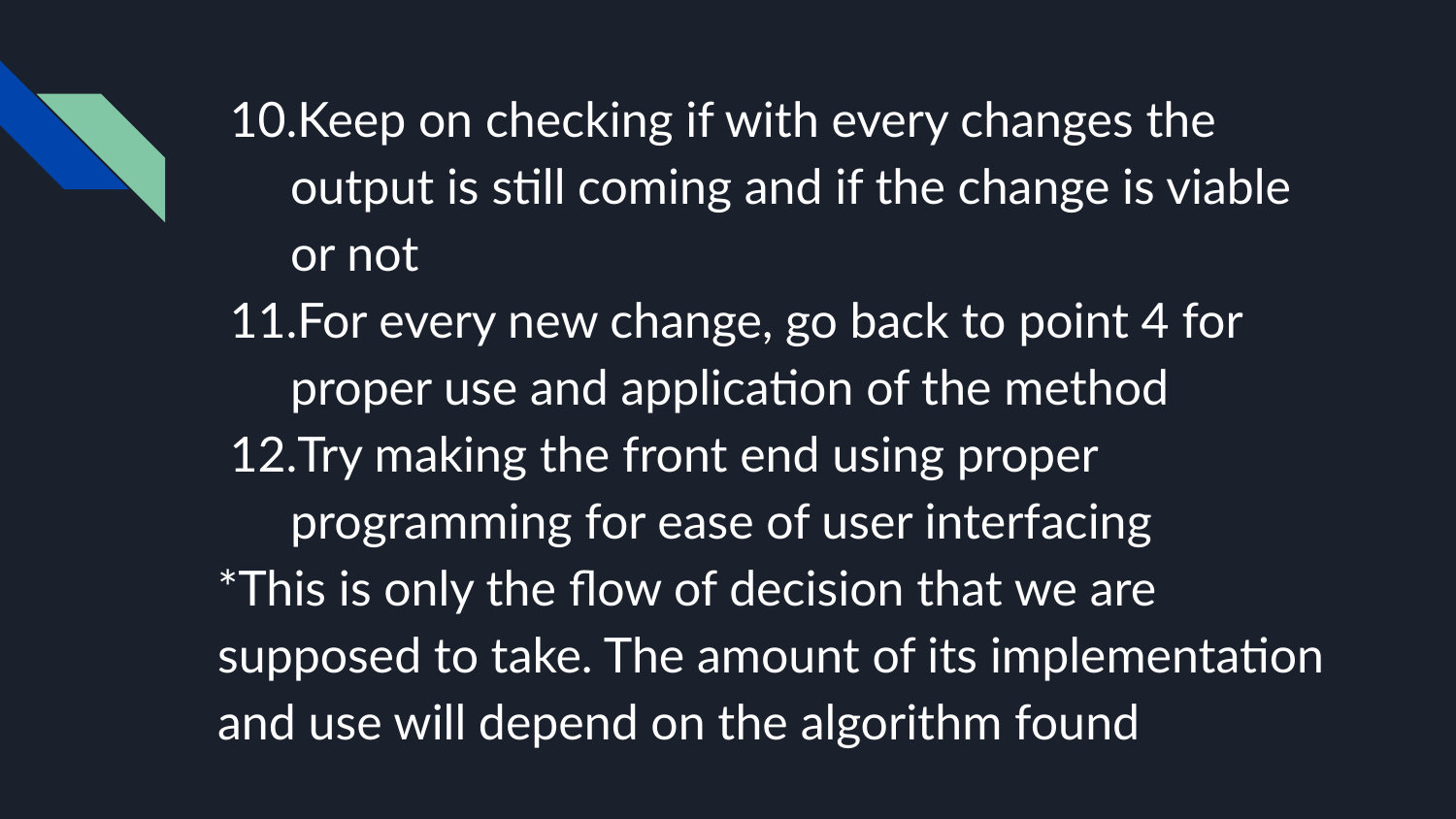

Keep on checking if with every changes the output is still coming and if the change is viable or not
For every new change, go back to point 4 for proper use and application of the method
Try making the front end using proper programming for ease of user interfacing
*This is only the flow of decision that we are supposed to take. The amount of its implementation and use will depend on the algorithm found